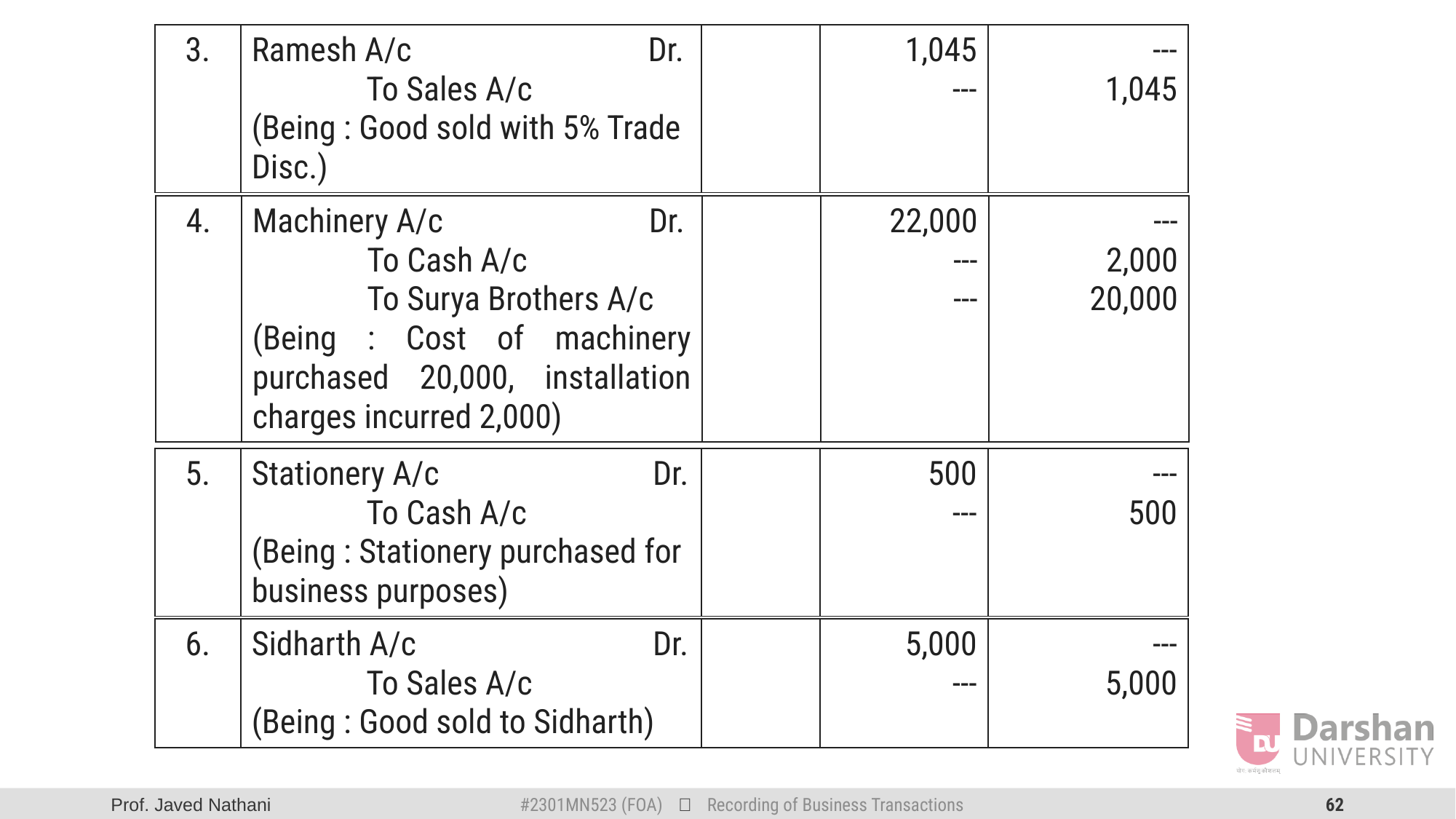

| 3. | Ramesh A/c Dr. To Sales A/c (Being : Good sold with 5% Trade Disc.) |  | 1,045 --- | --- 1,045 |
| --- | --- | --- | --- | --- |
| 4. | Machinery A/c Dr. To Cash A/c To Surya Brothers A/c (Being : Cost of machinery purchased 20,000, installation charges incurred 2,000) |  | 22,000 --- --- | --- 2,000 20,000 |
| --- | --- | --- | --- | --- |
| 5. | Stationery A/c Dr. To Cash A/c (Being : Stationery purchased for business purposes) |  | 500 --- | --- 500 |
| --- | --- | --- | --- | --- |
| 6. | Sidharth A/c Dr. To Sales A/c (Being : Good sold to Sidharth) |  | 5,000 --- | --- 5,000 |
| --- | --- | --- | --- | --- |